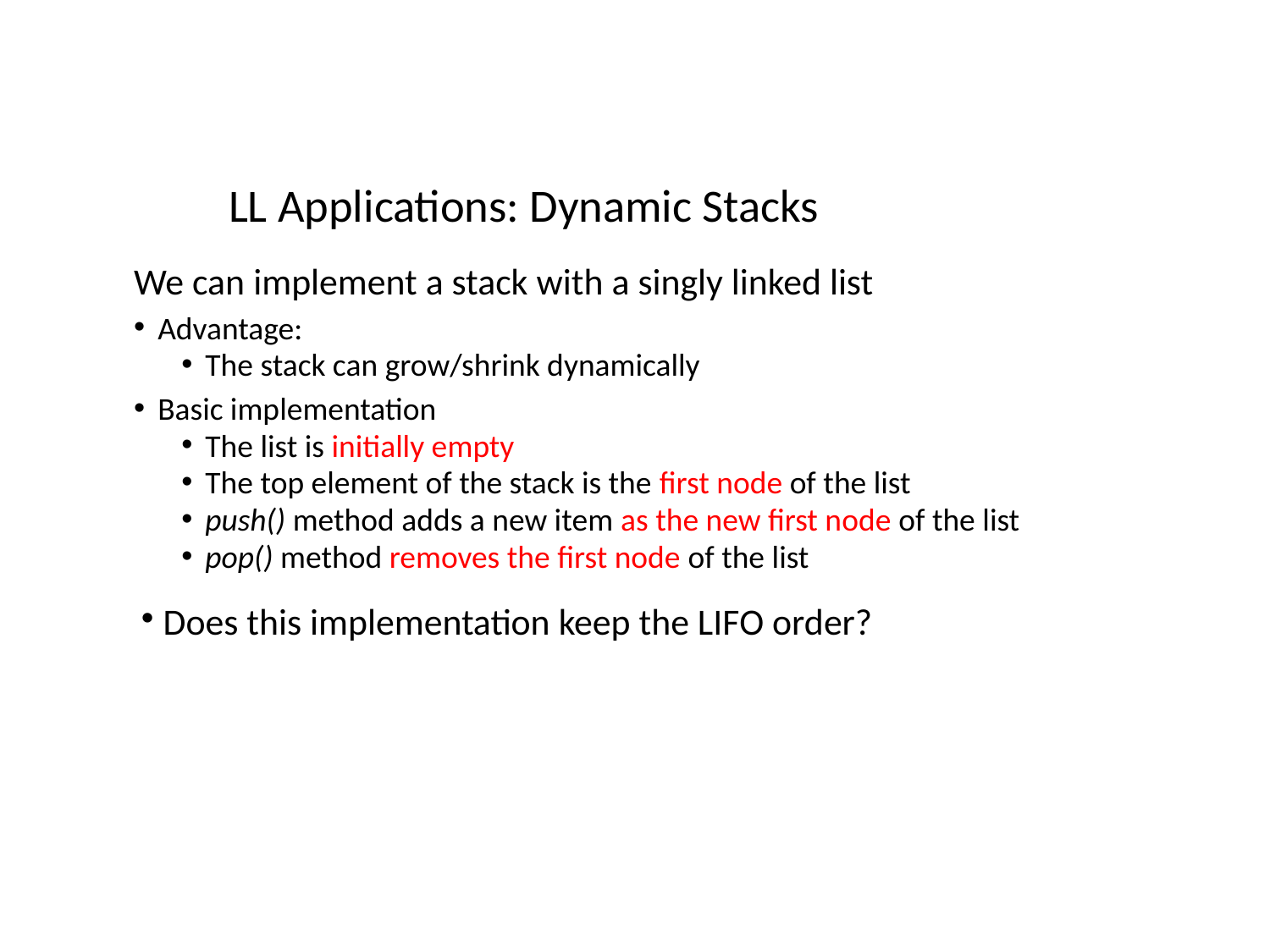

# LL Applications: Dynamic Stacks
We can implement a stack with a singly linked list
Advantage:
The stack can grow/shrink dynamically
Basic implementation
The list is initially empty
The top element of the stack is the first node of the list
push() method adds a new item as the new first node of the list
pop() method removes the first node of the list
Does this implementation keep the LIFO order?